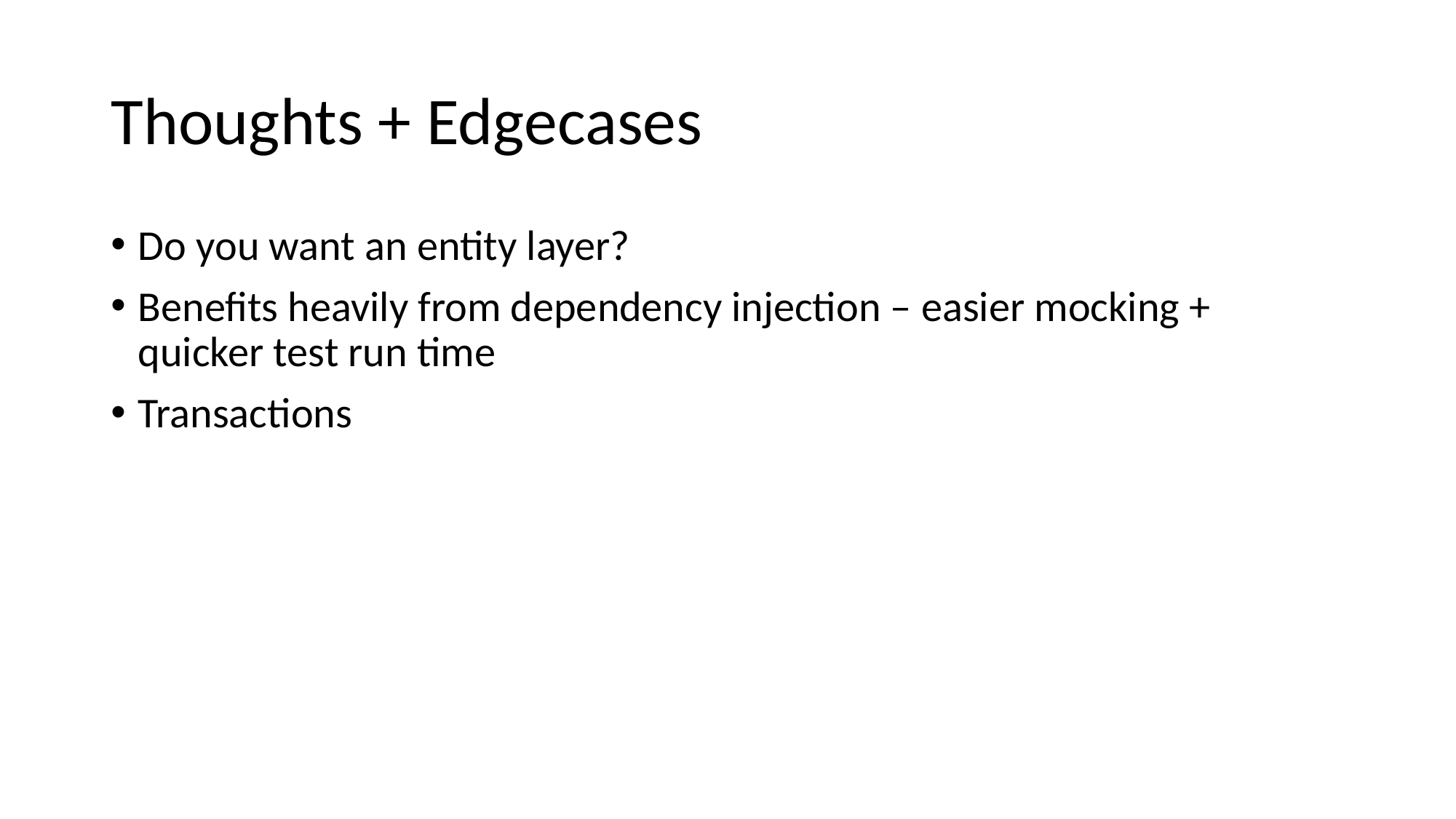

# Thoughts + Edgecases
Do you want an entity layer?
Benefits heavily from dependency injection – easier mocking + quicker test run time
Transactions